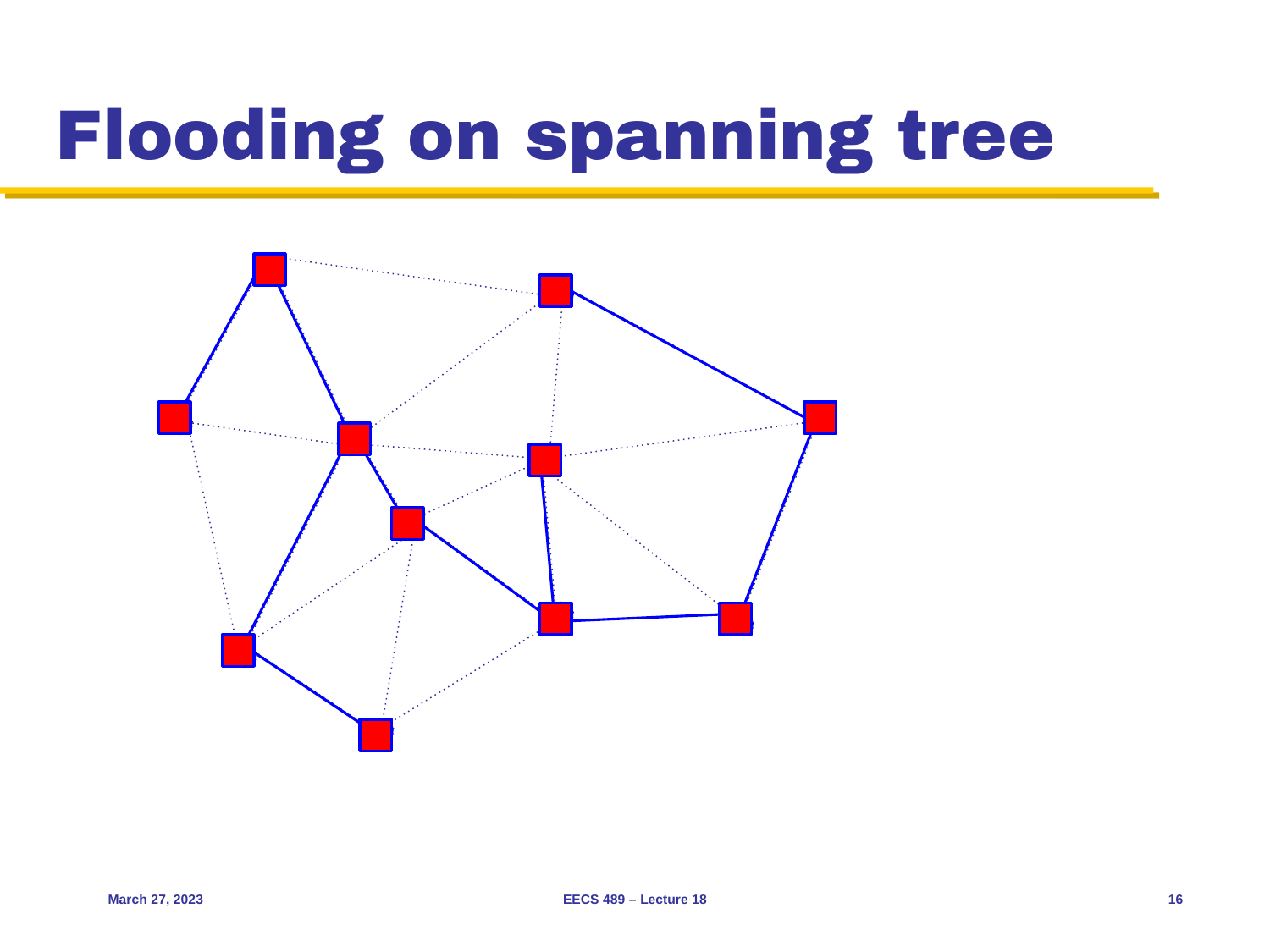

# Flooding on spanning tree

March 27, 2023
EECS 489 – Lecture 18
16